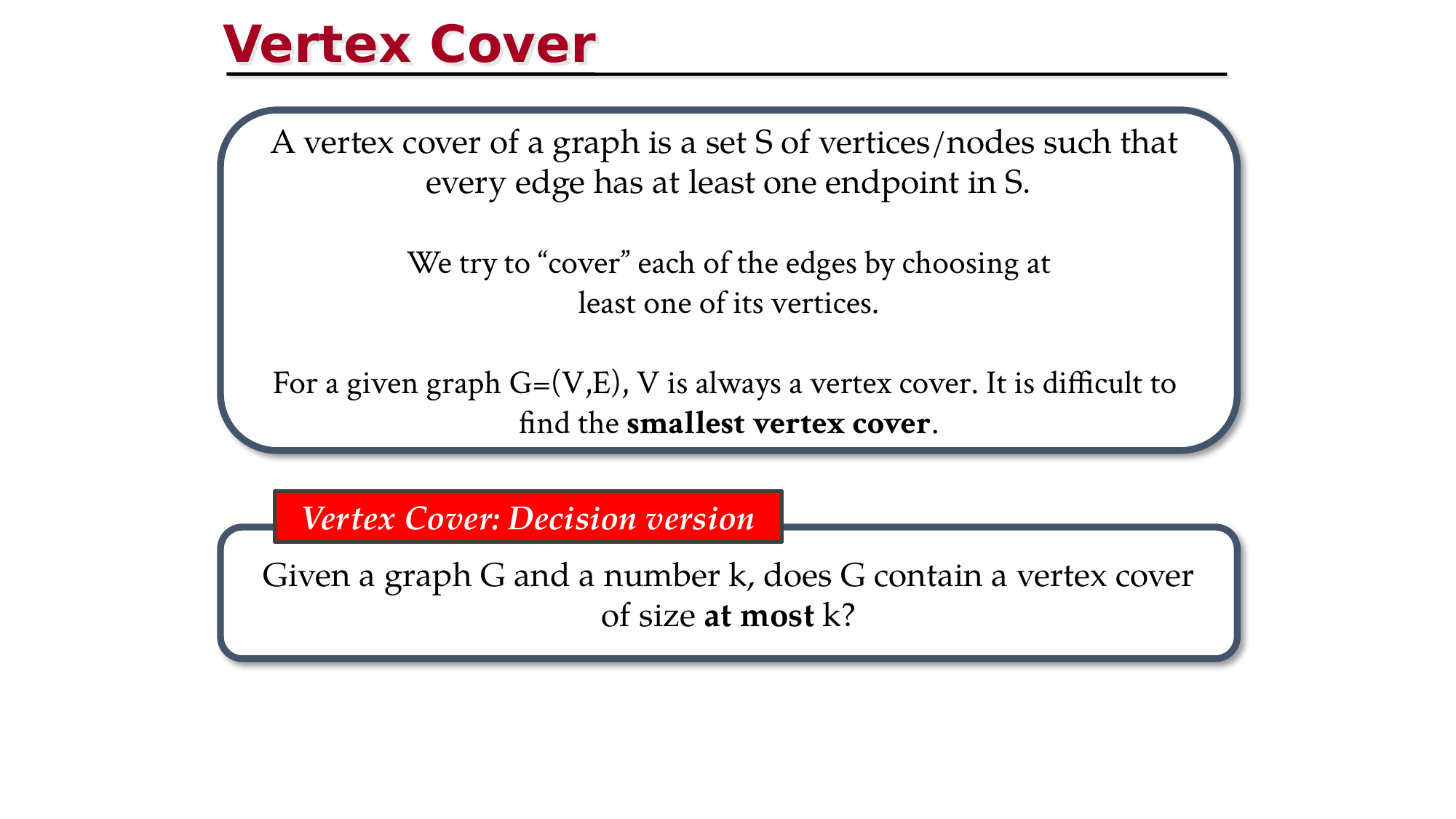

Vertex Cover

A vertex cover of a graph is a set S of vertices/nodes such that
every edge has at least one endpoint in S.

We try to “cover” each of the edges by choosing at
least one of its vertices.

For a given graph G=(V,E), V is always a vertex cover. It is difficult to
find the smallest vertex cover.
Vertex Cover: Decision version
Given a graph G and a number k, does G contain a vertex cover
of size at most k?